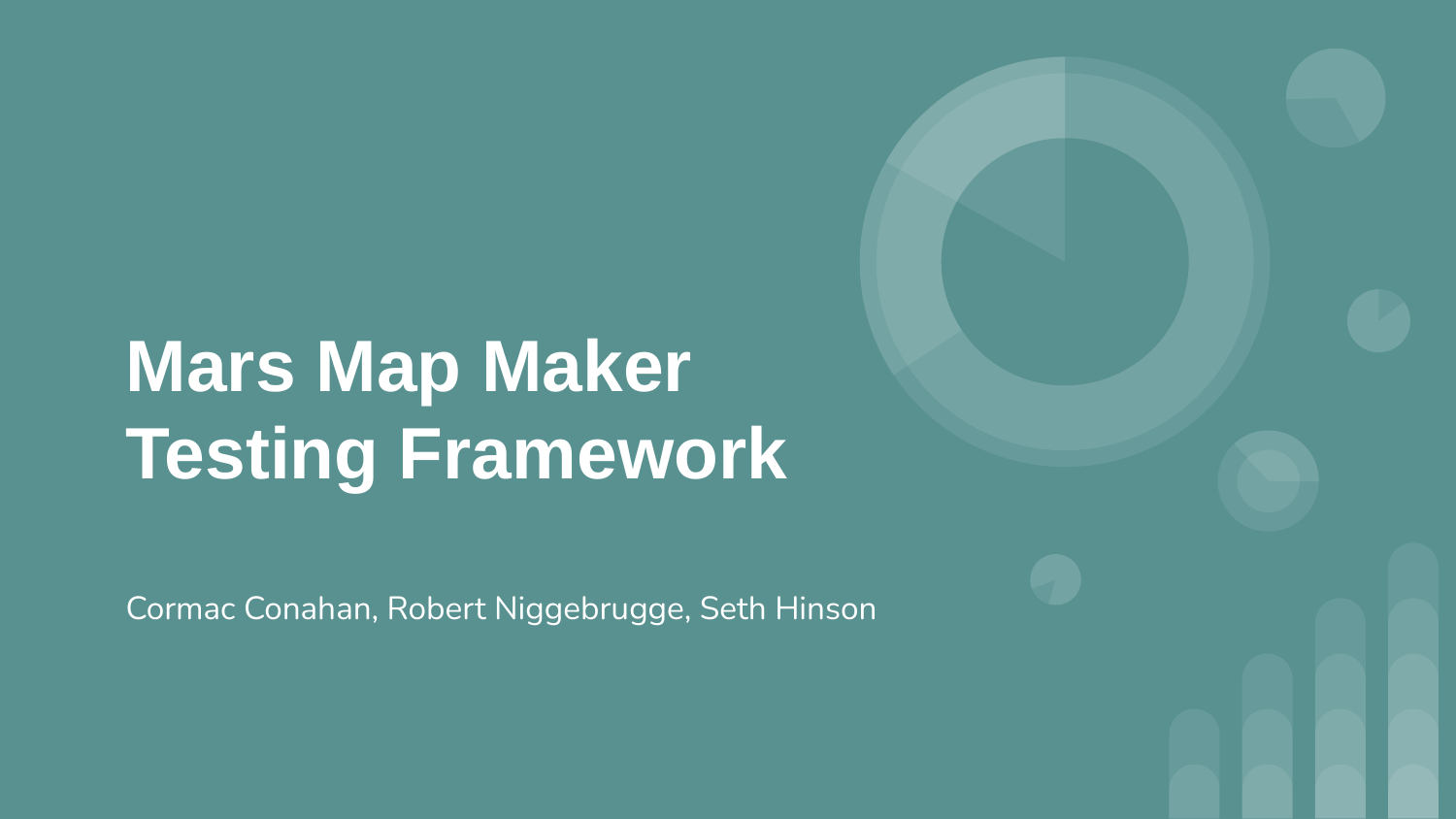

# Mars Map Maker
Testing Framework
Cormac Conahan, Robert Niggebrugge, Seth Hinson